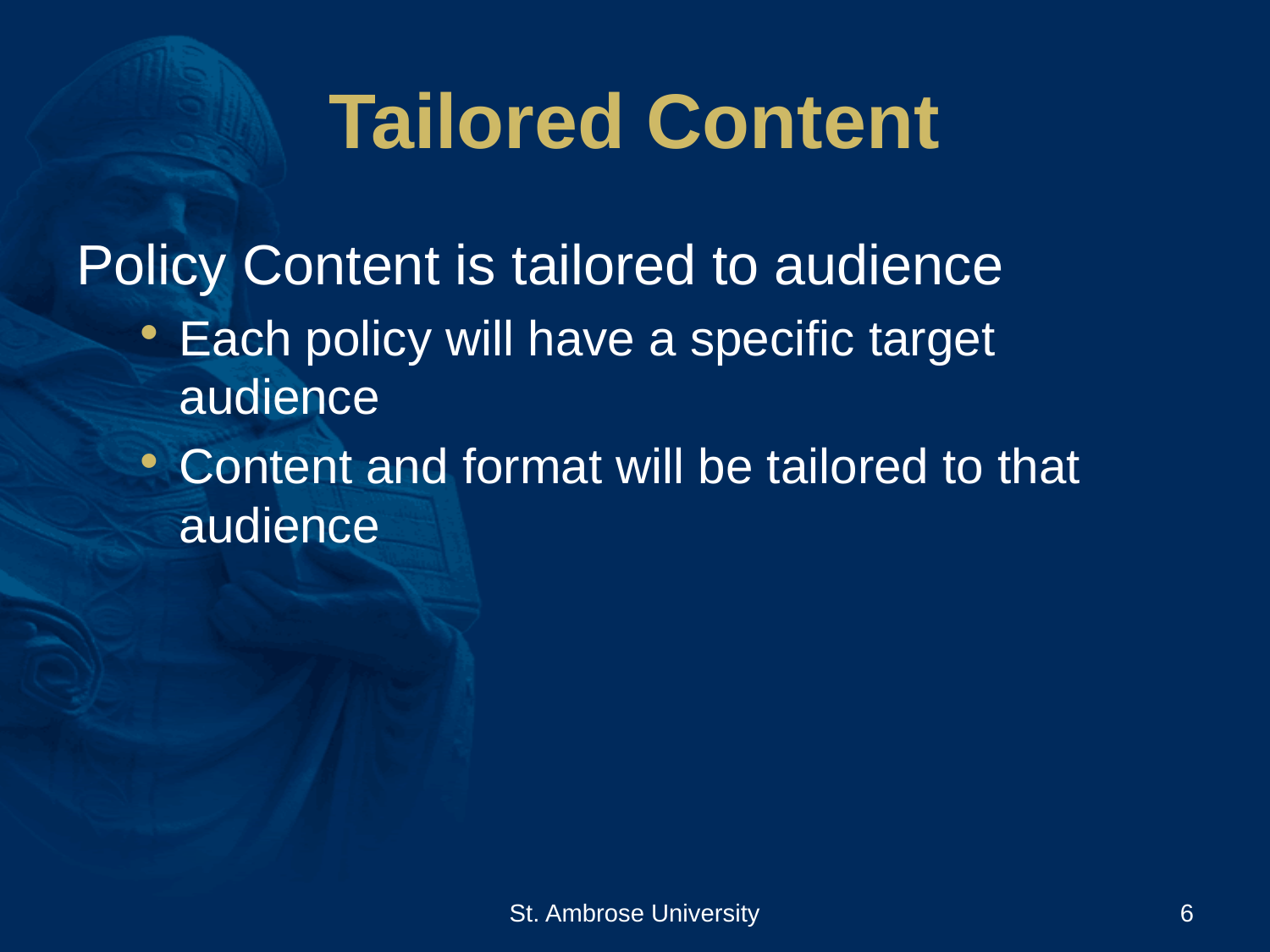

# Tailored Content
Policy Content is tailored to audience
Each policy will have a specific target audience
Content and format will be tailored to that audience

St. Ambrose University
6